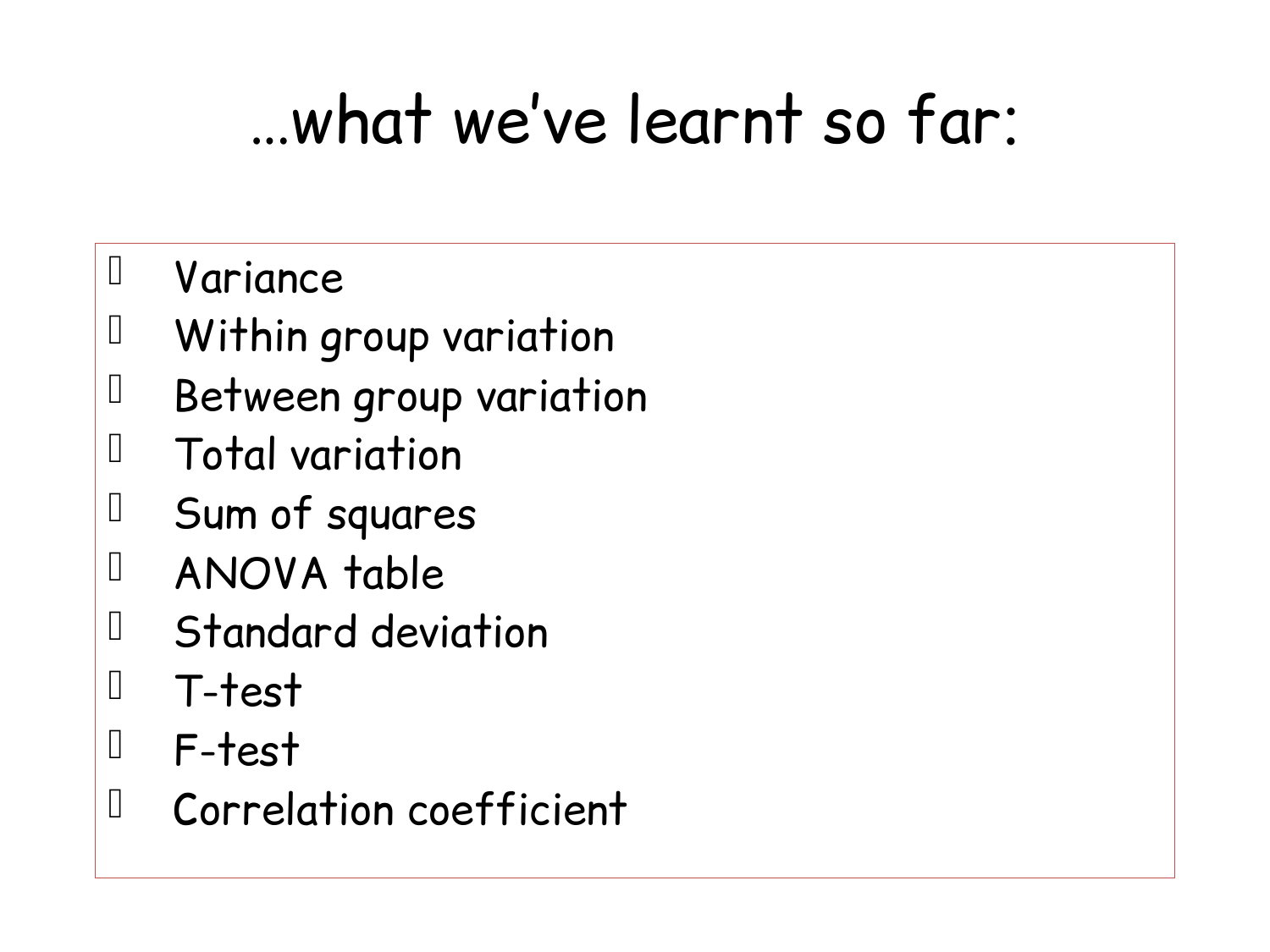

# …what we’ve learnt so far:
Variance
Within group variation
Between group variation
Total variation
Sum of squares
ANOVA table
Standard deviation
T-test
F-test
Correlation coefficient